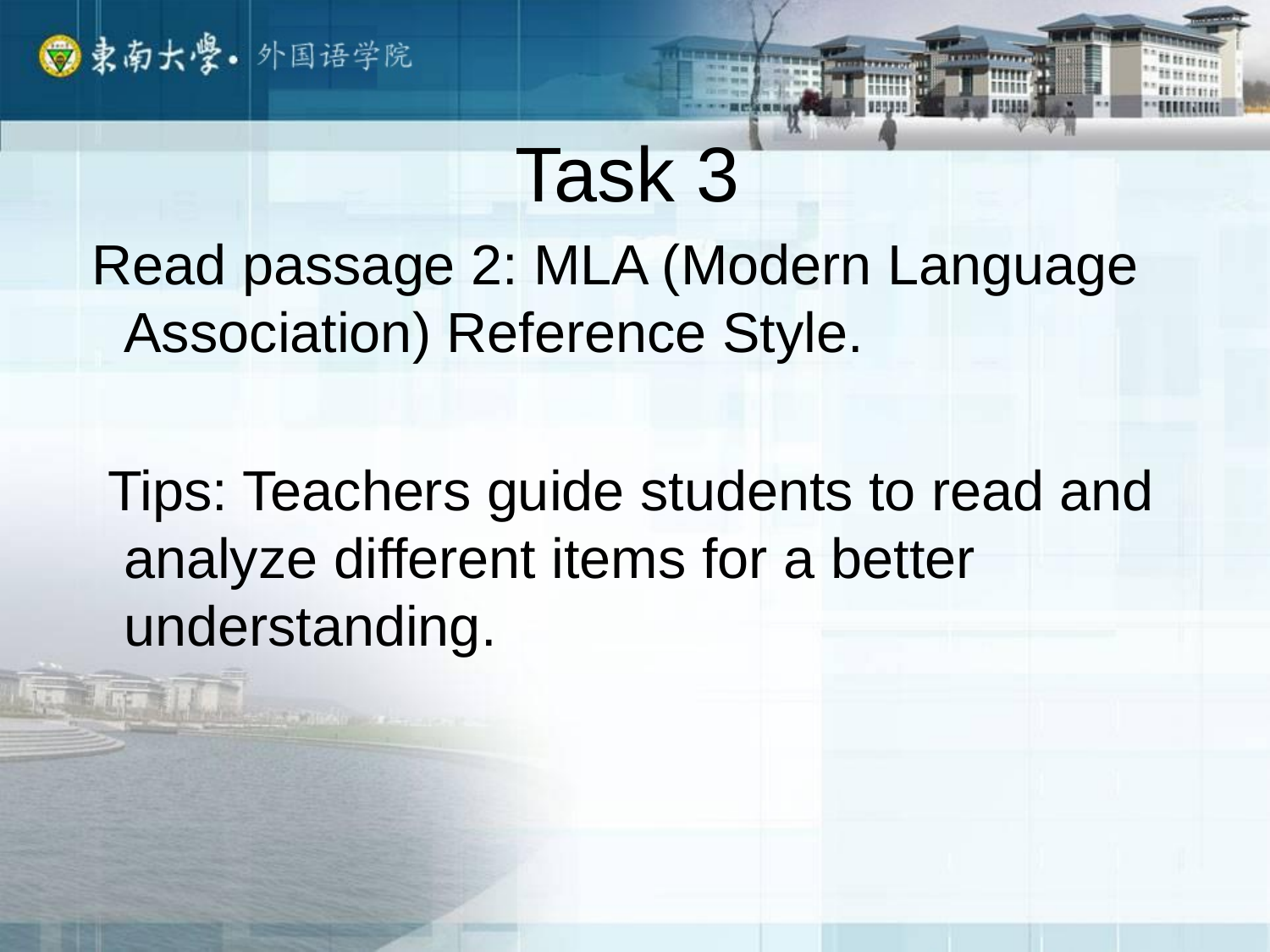

# Task 3
 Read passage 2: MLA (Modern Language Association) Reference Style.

  Tips: Teachers guide students to read and analyze different items for a better understanding.